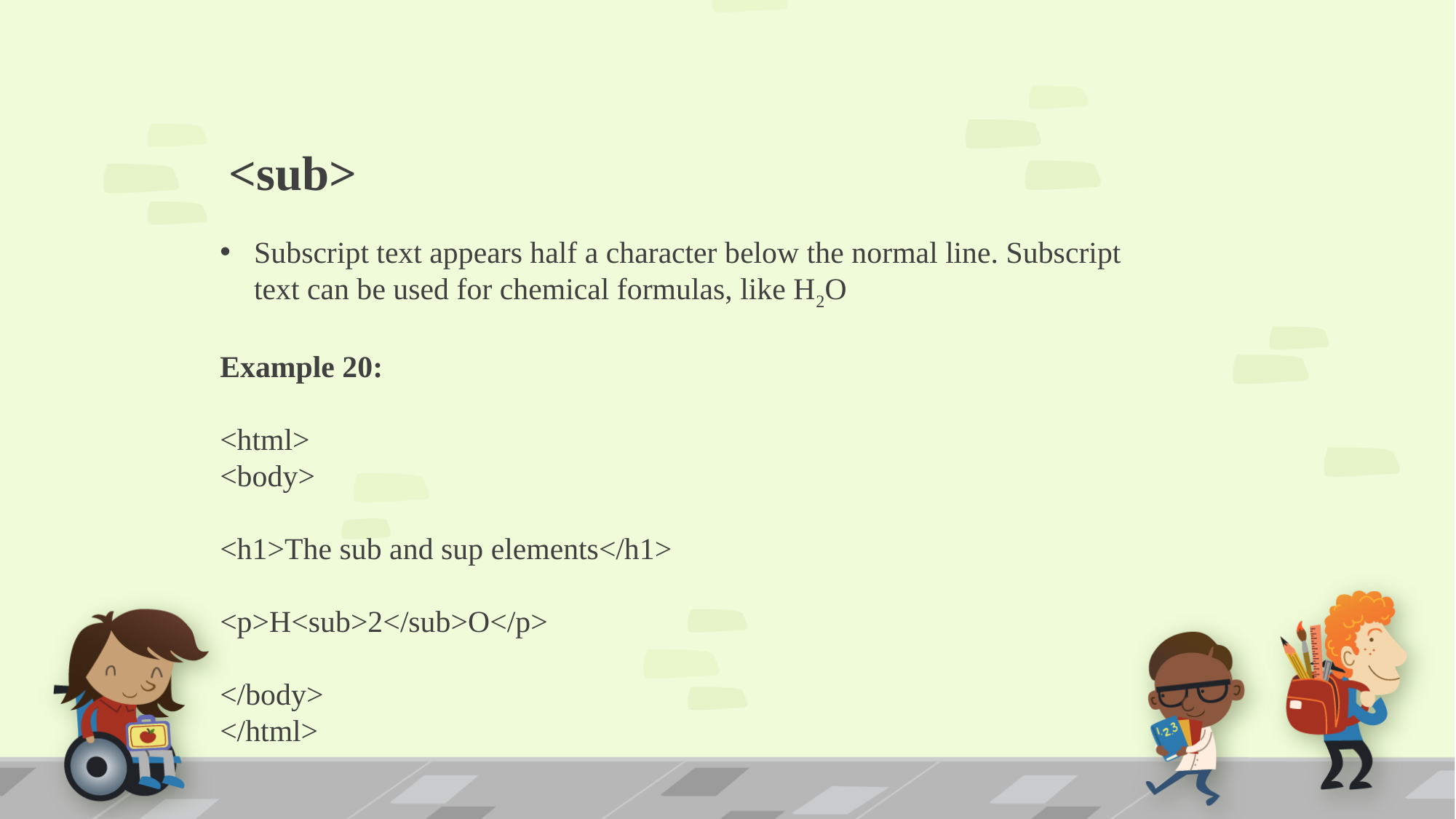

<sub>
Subscript text appears half a character below the normal line. Subscript text can be used for chemical formulas, like H2O

Example 20:

<html>
<body>

<h1>The sub and sup elements</h1>

<p>H<sub>2</sub>O</p>

</body>
</html>